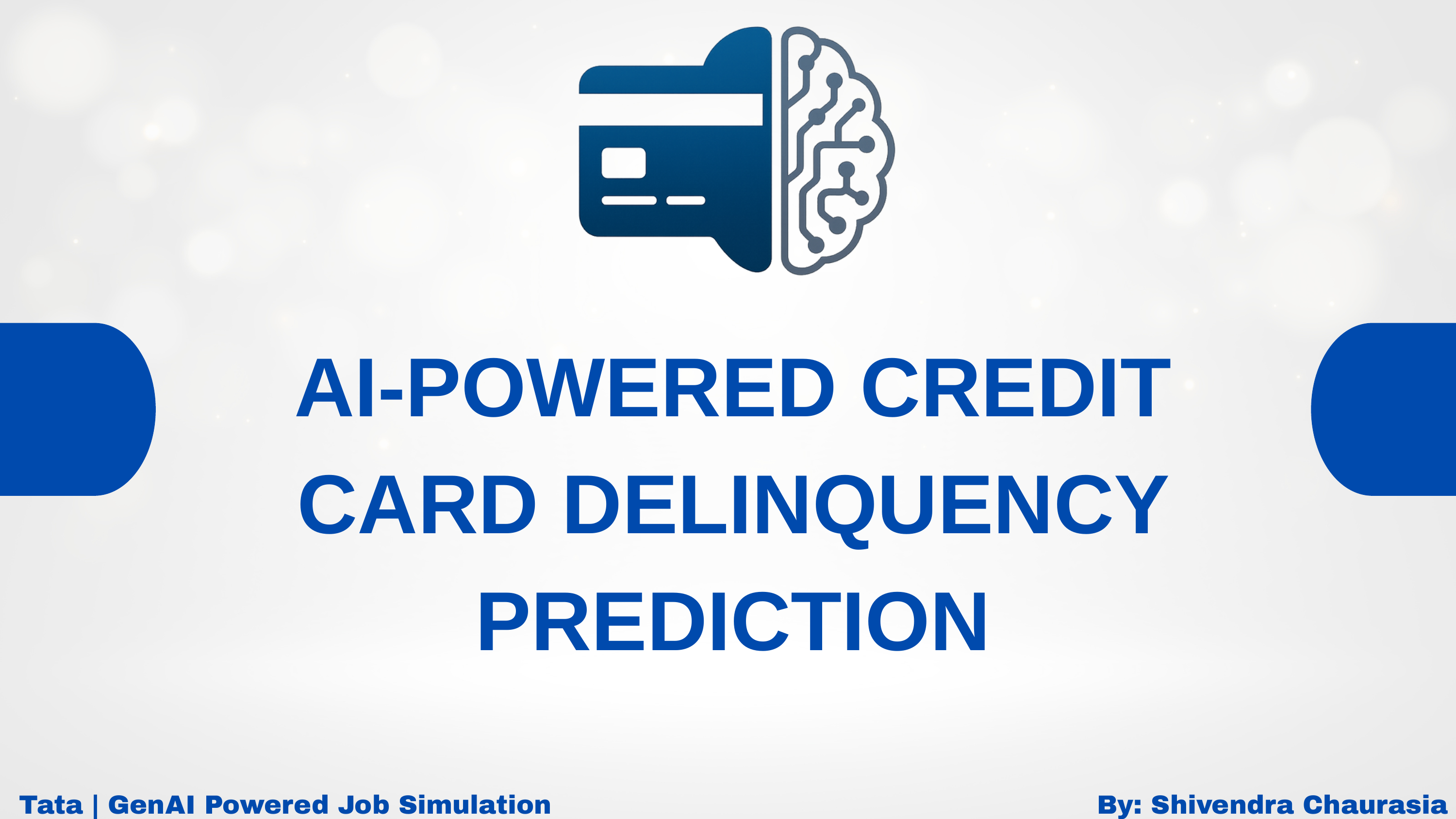

AI-POWERED CREDIT CARD DELINQUENCY PREDICTION

Tata | GenAI Powered Job Simulation
By: Shivendra Chaurasia